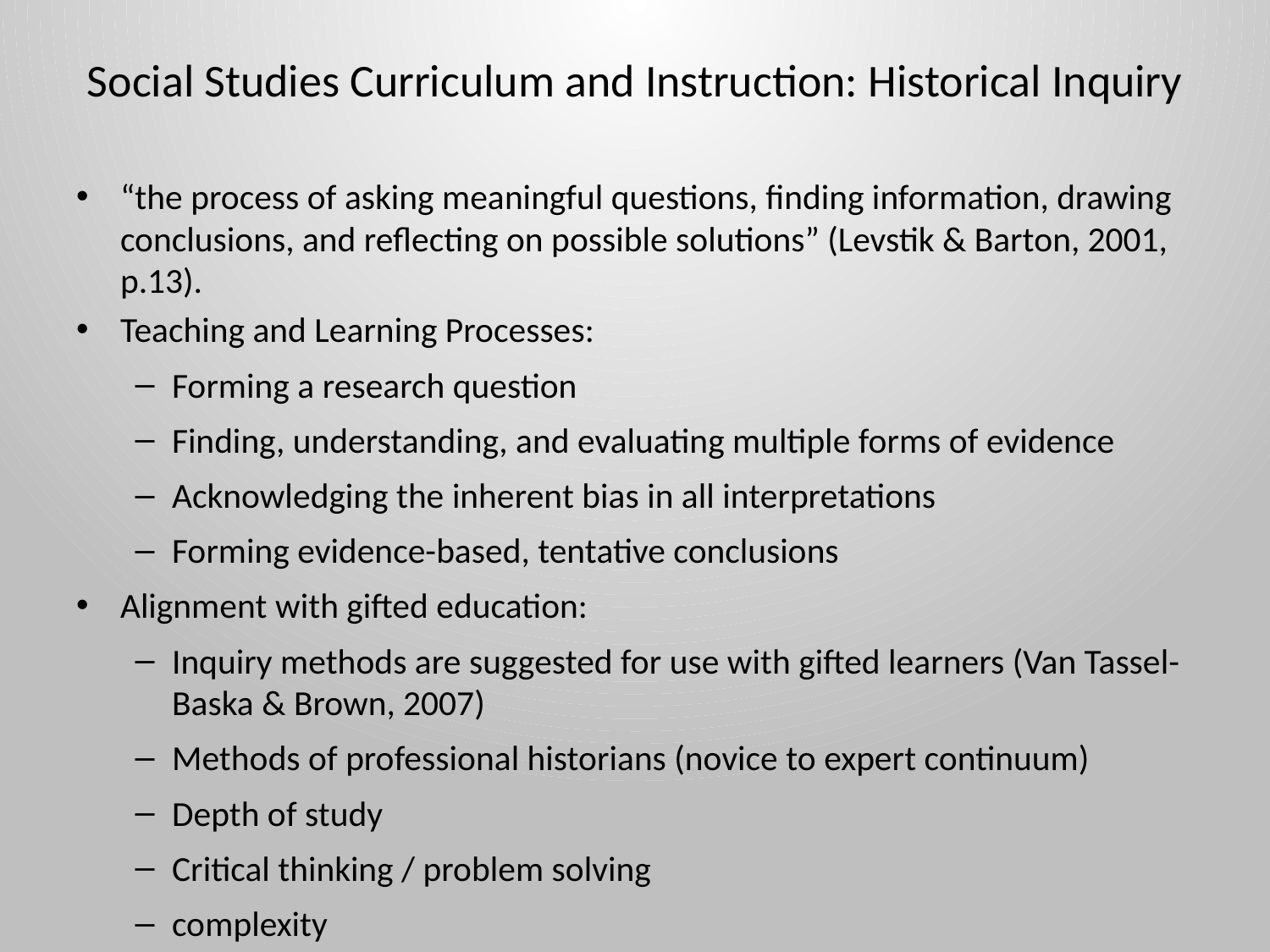

# Social Studies Curriculum and Instruction: Historical Inquiry
“the process of asking meaningful questions, finding information, drawing conclusions, and reflecting on possible solutions” (Levstik & Barton, 2001, p.13).
Teaching and Learning Processes:
Forming a research question
Finding, understanding, and evaluating multiple forms of evidence
Acknowledging the inherent bias in all interpretations
Forming evidence-based, tentative conclusions
Alignment with gifted education:
Inquiry methods are suggested for use with gifted learners (Van Tassel-Baska & Brown, 2007)
Methods of professional historians (novice to expert continuum)
Depth of study
Critical thinking / problem solving
complexity